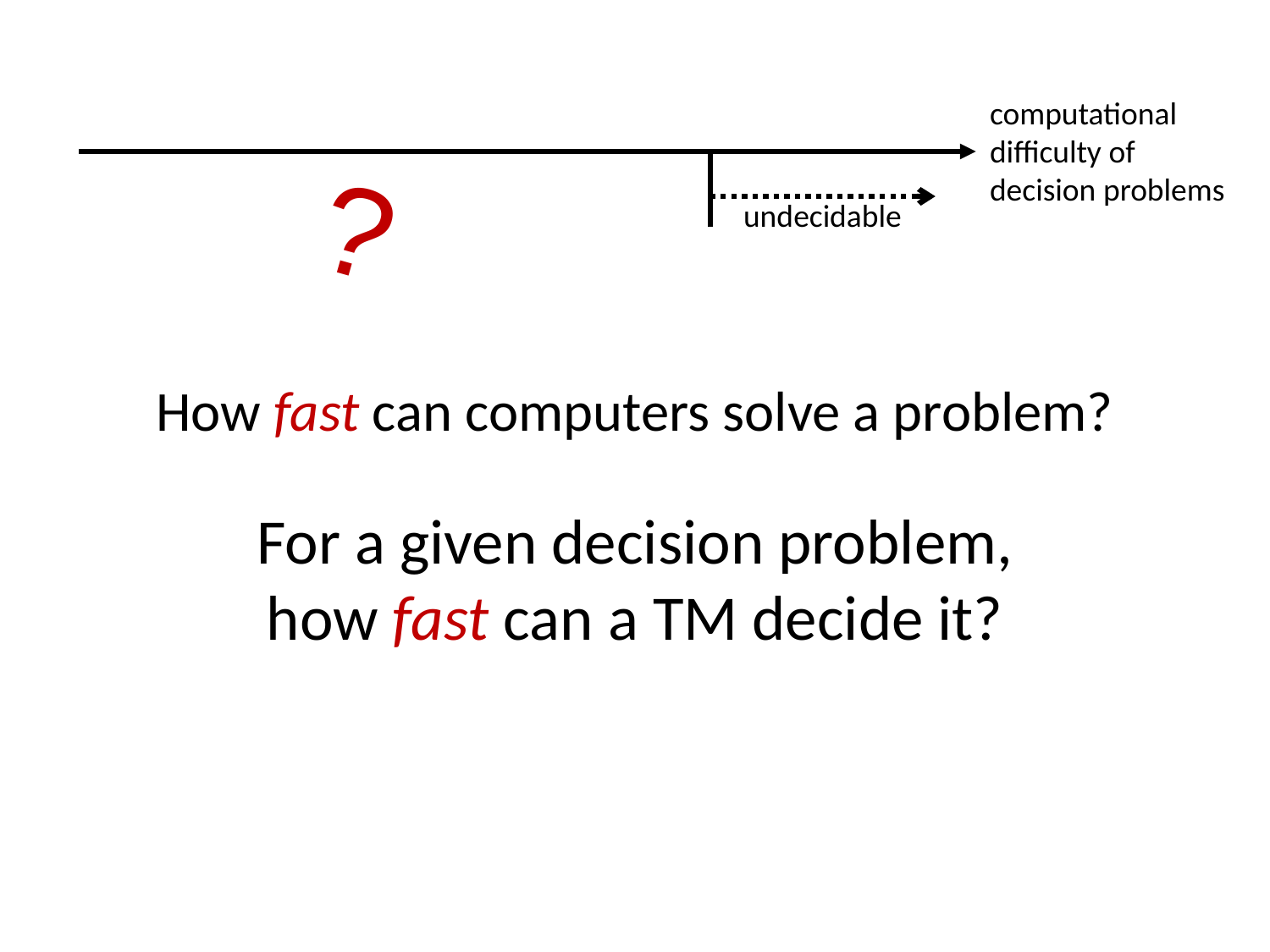

computational
difficulty of
decision problems
?
undecidable
How fast can computers solve a problem?
For a given decision problem,
how fast can a TM decide it?